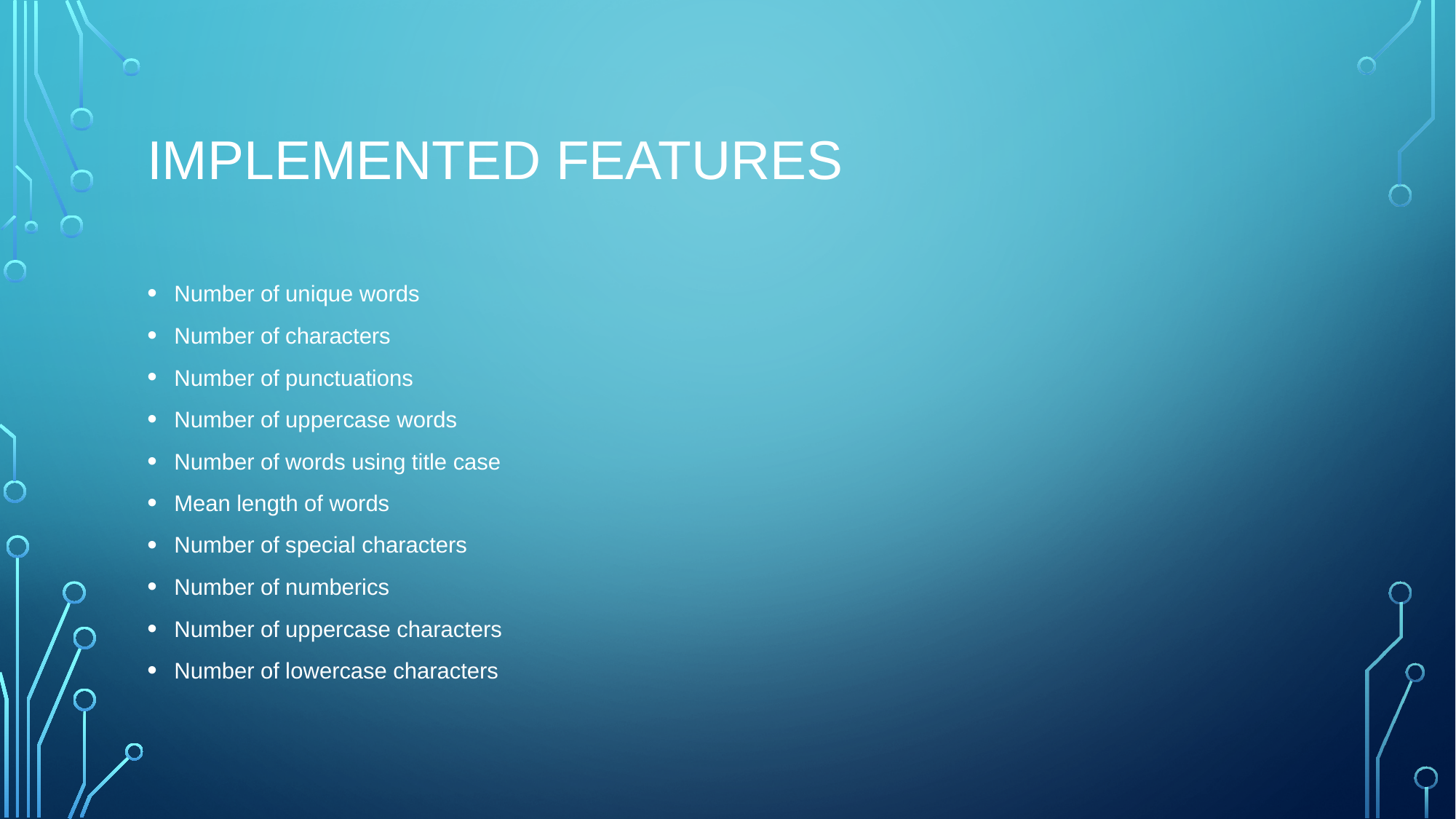

# Implemented features
Number of unique words
Number of characters
Number of punctuations
Number of uppercase words
Number of words using title case
Mean length of words
Number of special characters
Number of numberics
Number of uppercase characters
Number of lowercase characters